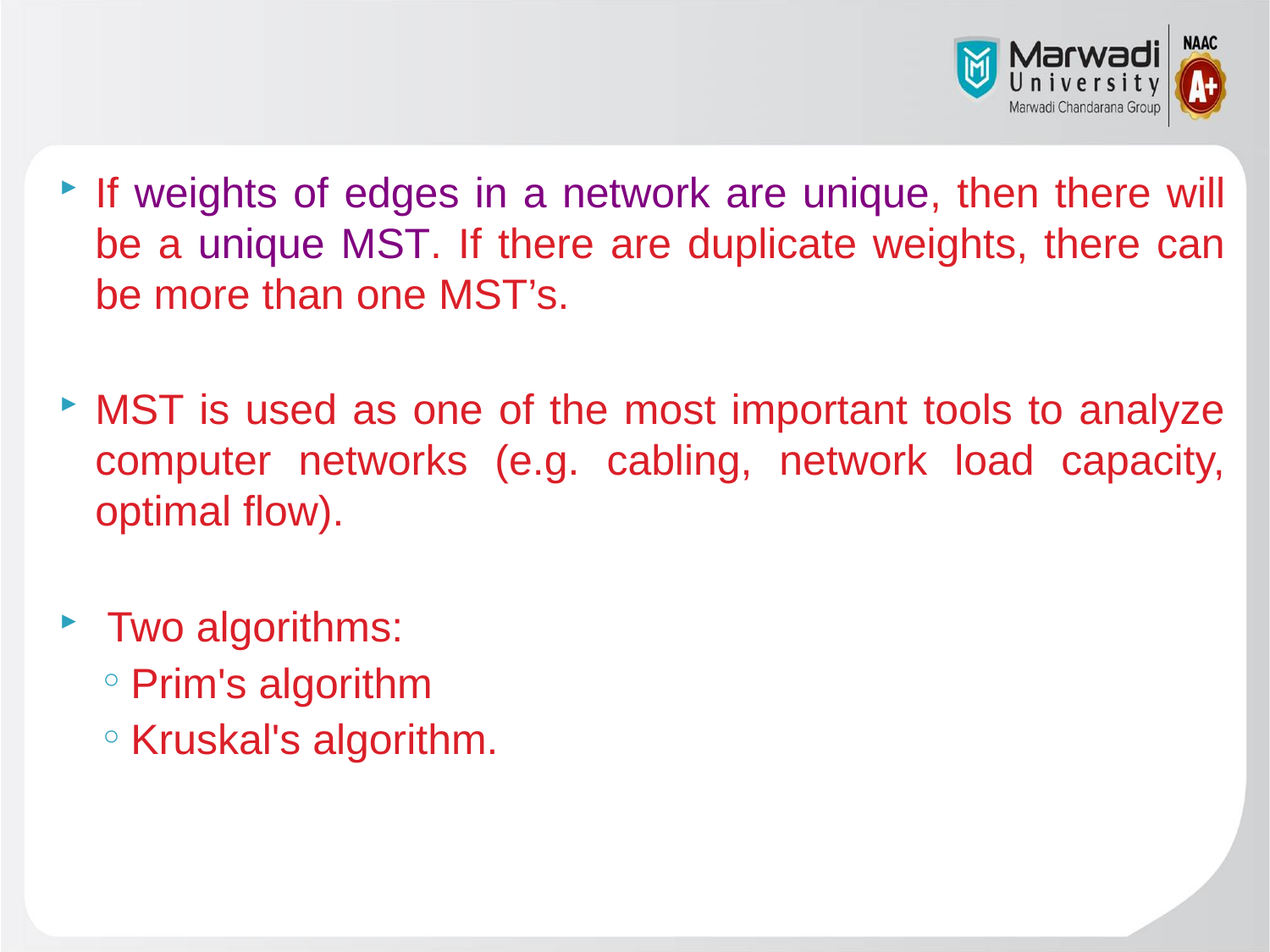

If weights of edges in a network are unique, then there will be a unique MST. If there are duplicate weights, there can be more than one MST’s.

MST is used as one of the most important tools to analyze computer networks (e.g. cabling, network load capacity, optimal flow).

 Two algorithms:
Prim's algorithm
Kruskal's algorithm.